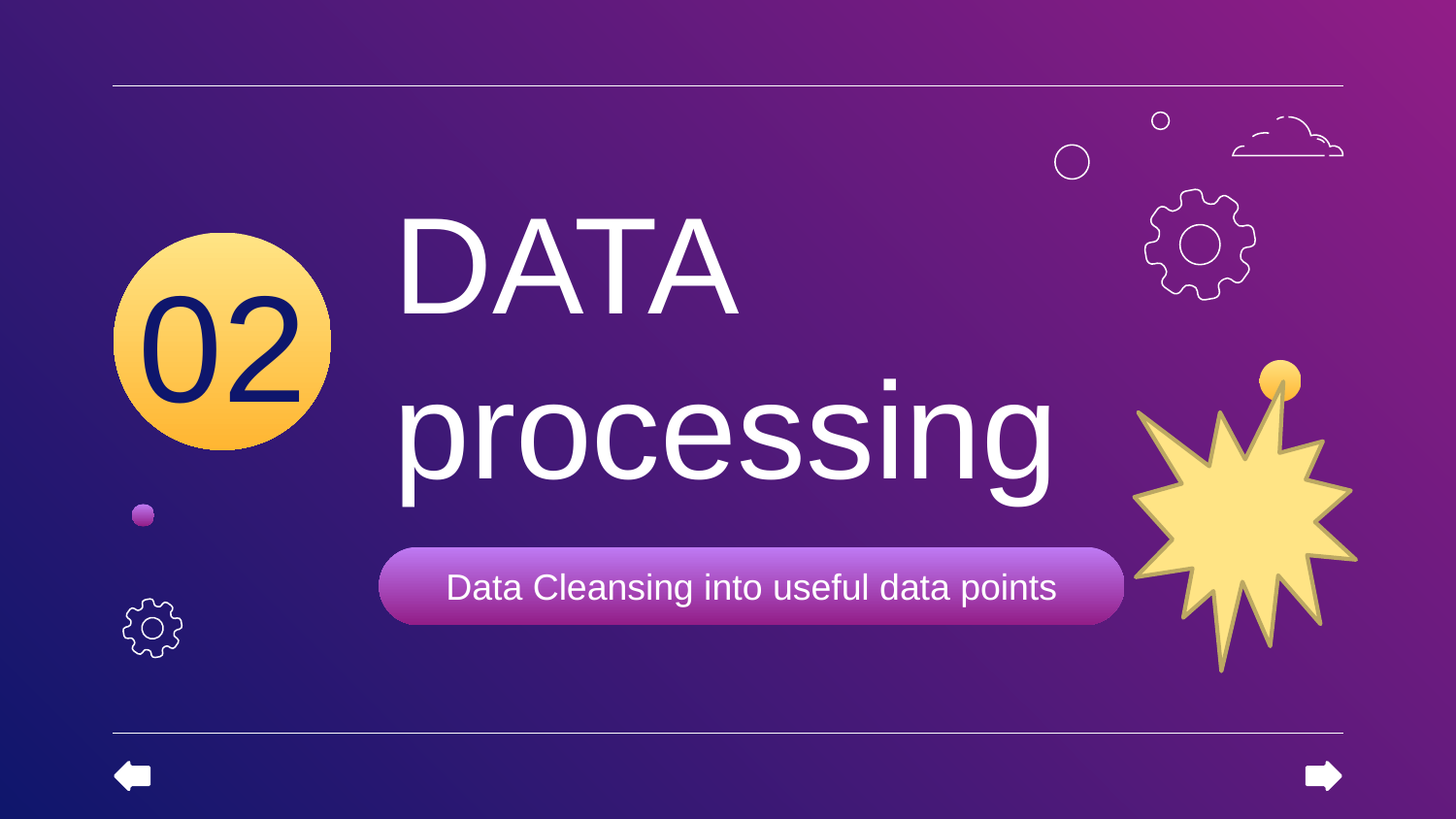

# DATA processing

02

Data Cleansing into useful data points